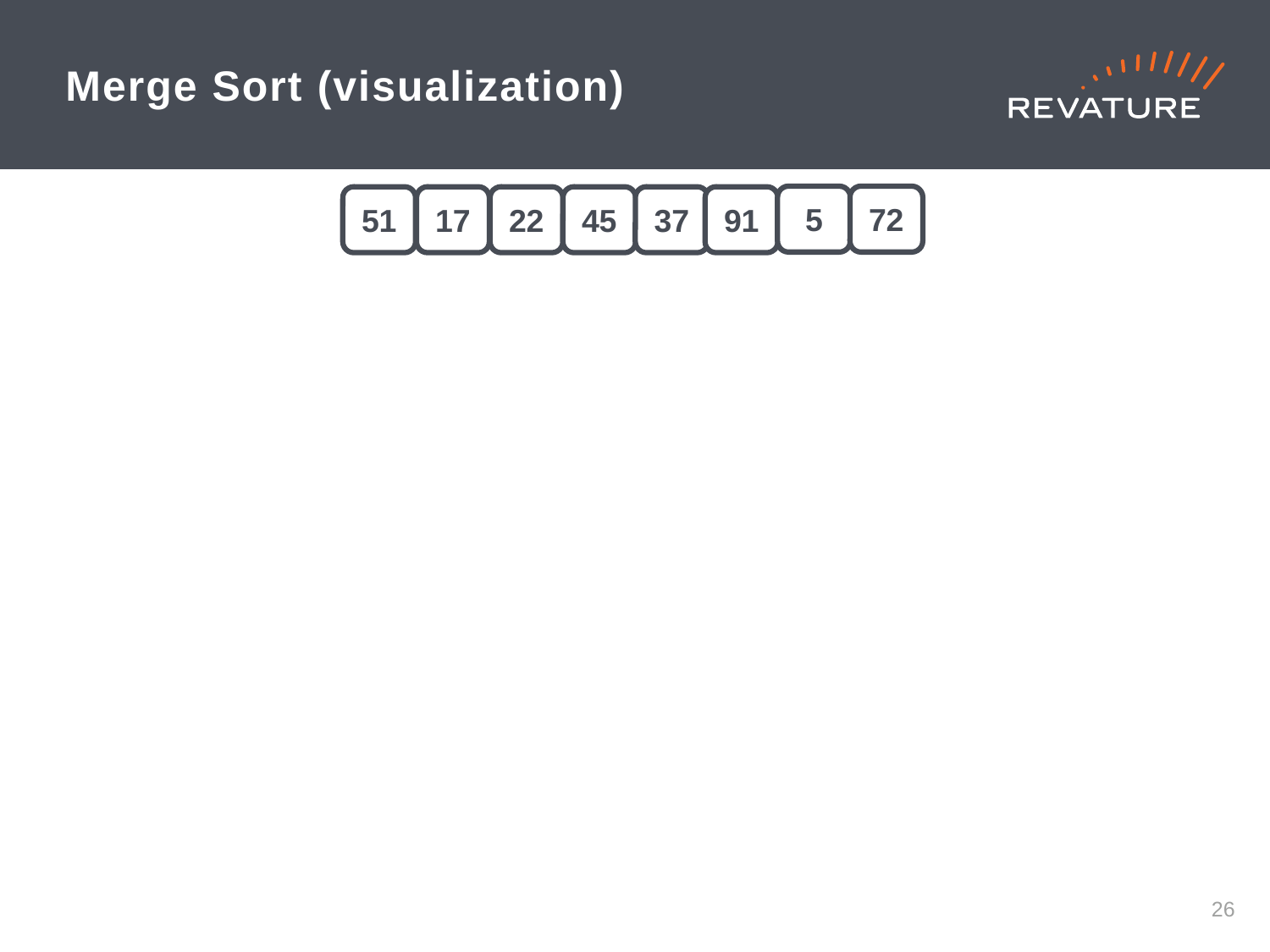

# Merge Sort (visualization)
72
5
37
91
45
22
17
51
26